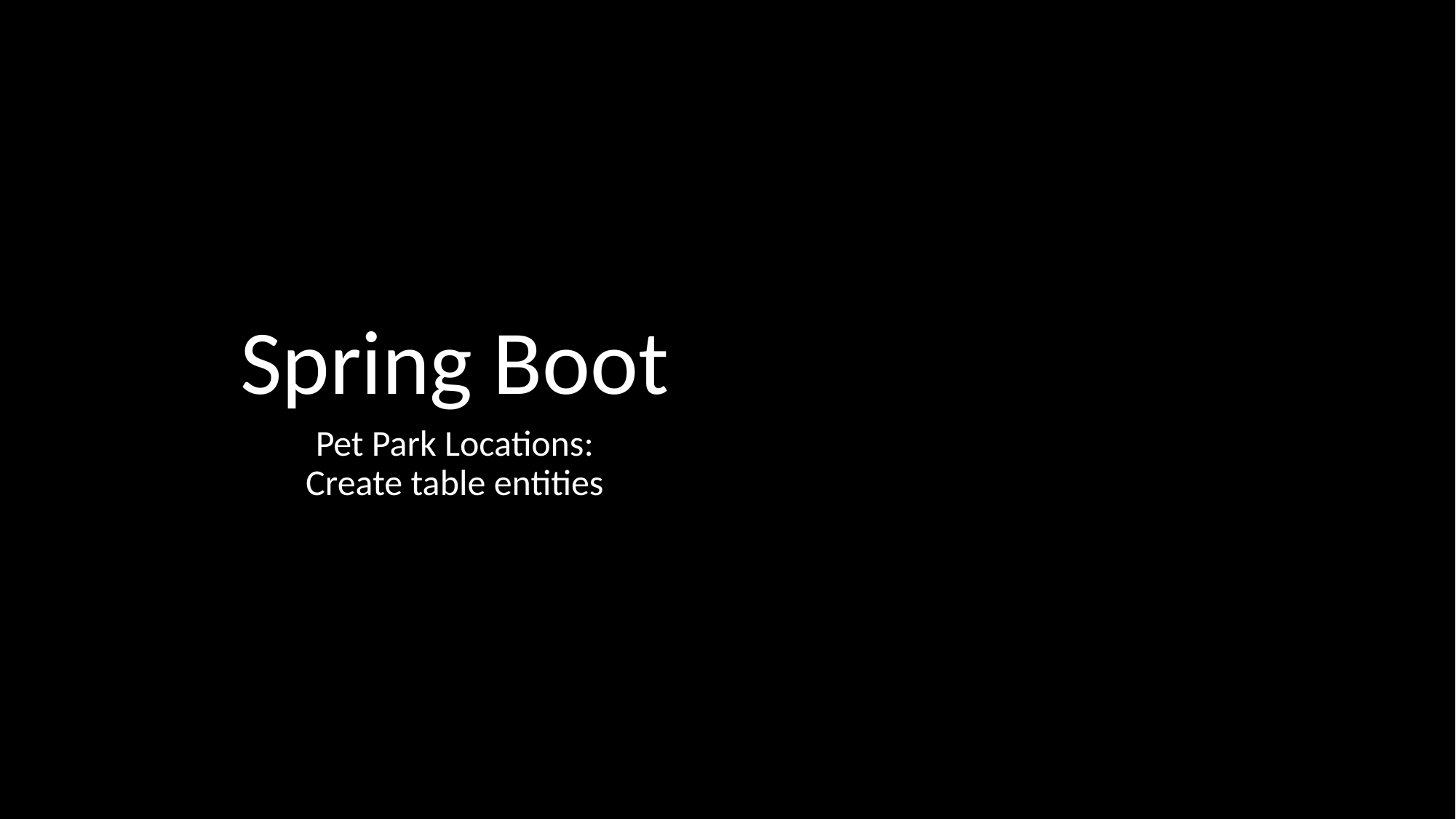

# Spring Boot
Pet Park Locations: Create table entities